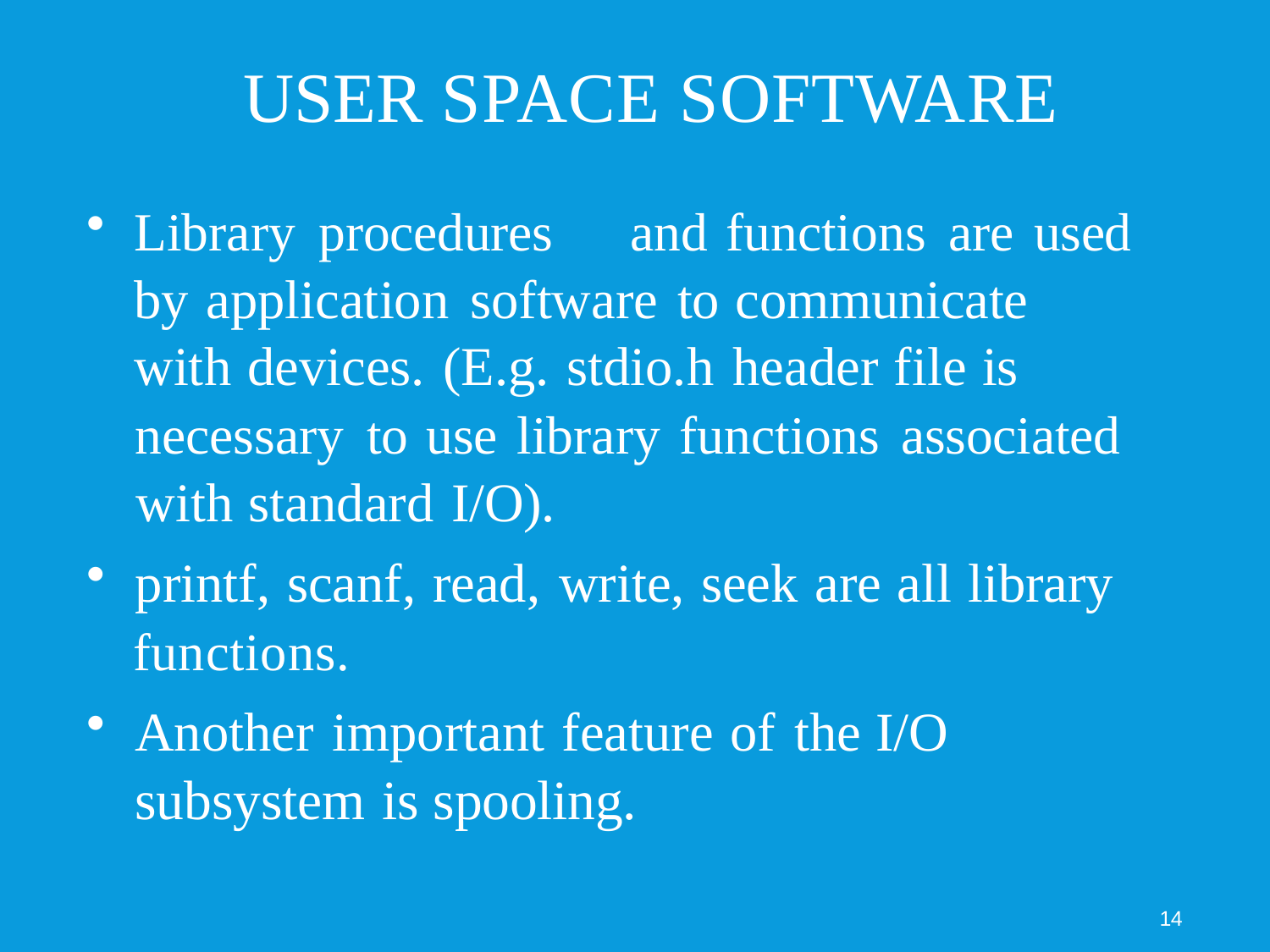

# User Space Software
Library procedures	and functions are used 	by application software to communicate 	with devices. (E.g. stdio.h header file is
necessary to use library functions associated
with standard I/O).
printf, scanf, read, write, seek are all library
functions.
Another important feature of the I/O
subsystem is spooling.
14